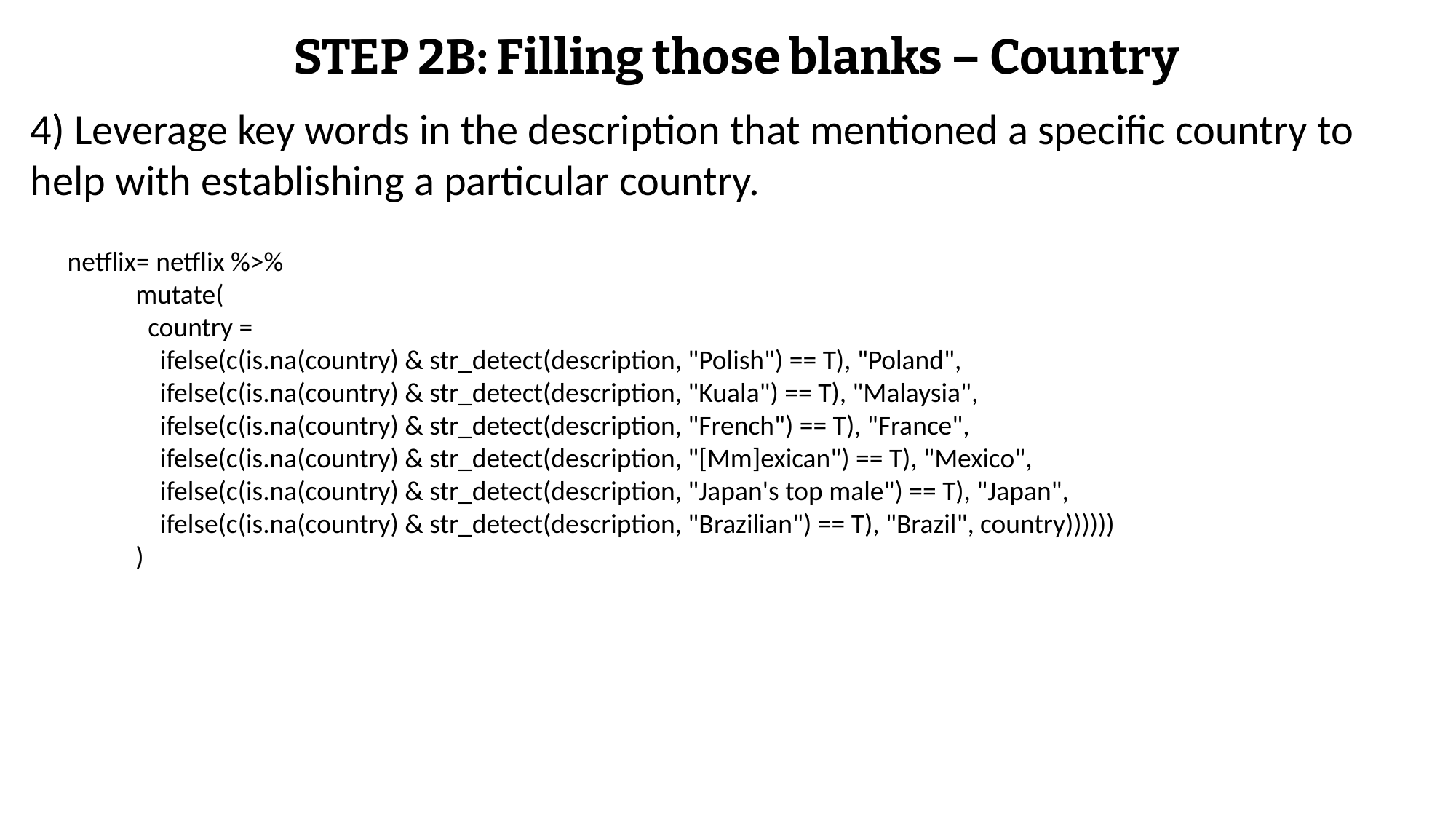

STEP 2B: Filling those blanks – Country
4) Leverage key words in the description that mentioned a specific country to help with establishing a particular country.
netflix= netflix %>%
           mutate(
             country =
               ifelse(c(is.na(country) & str_detect(description, "Polish") == T), "Poland",
               ifelse(c(is.na(country) & str_detect(description, "Kuala") == T), "Malaysia",
               ifelse(c(is.na(country) & str_detect(description, "French") == T), "France",
               ifelse(c(is.na(country) & str_detect(description, "[Mm]exican") == T), "Mexico",
               ifelse(c(is.na(country) & str_detect(description, "Japan's top male") == T), "Japan",
               ifelse(c(is.na(country) & str_detect(description, "Brazilian") == T), "Brazil", country))))))
           )